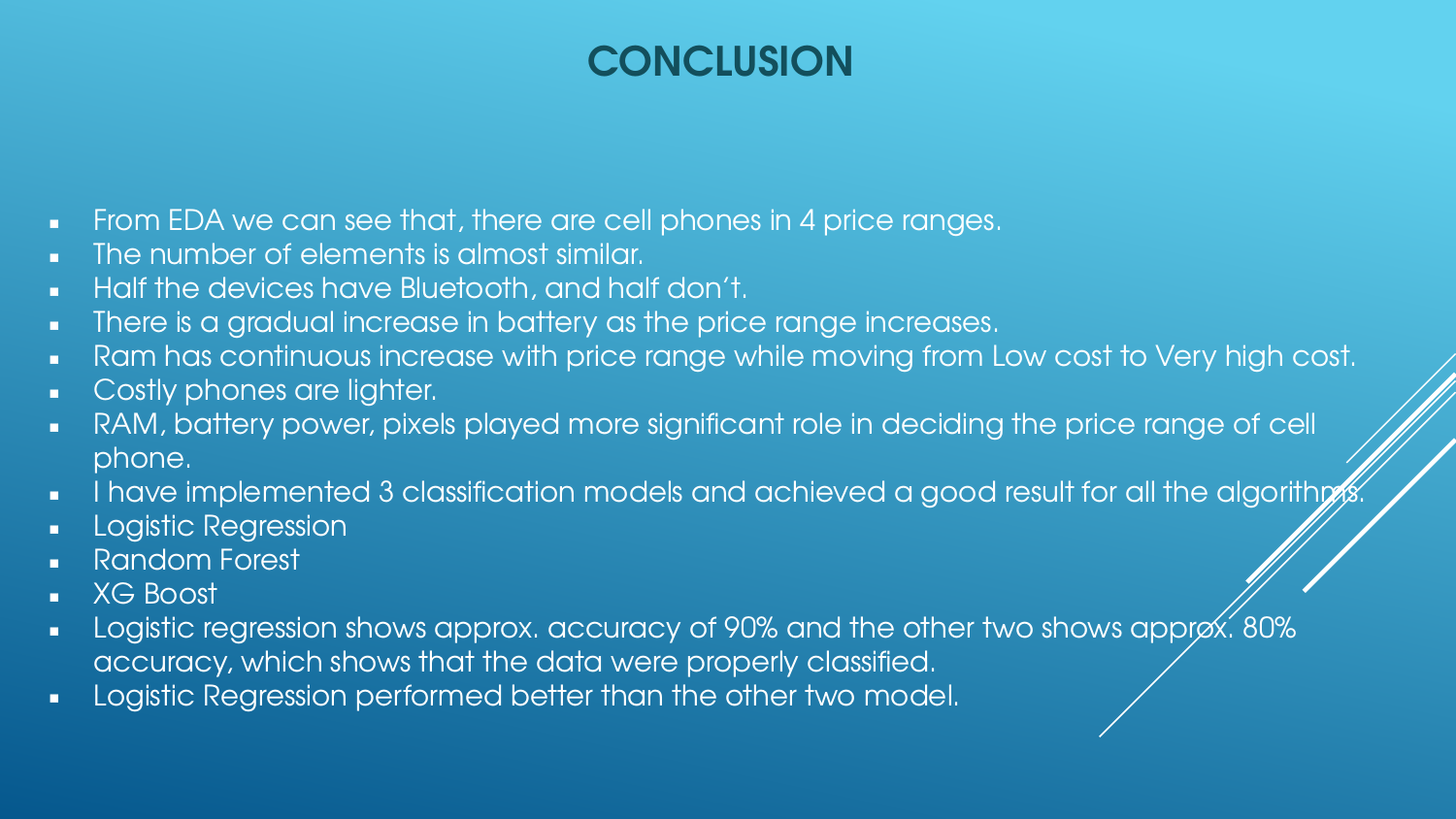

CONCLUSION

From EDA we can see that, there are cell phones in 4 price ranges.
The number of elements is almost similar.
Half the devices have Bluetooth, and half don’t.
There is a gradual increase in battery as the price range increases.
Ram has continuous increase with price range while moving from Low cost to Very high cost.
Costly phones are lighter.
RAM, battery power, pixels played more significant role in deciding the price range of cell phone.
I have implemented 3 classification models and achieved a good result for all the algorithms.
Logistic Regression
Random Forest
XG Boost
Logistic regression shows approx. accuracy of 90% and the other two shows approx. 80% accuracy, which shows that the data were properly classified.
Logistic Regression performed better than the other two model.